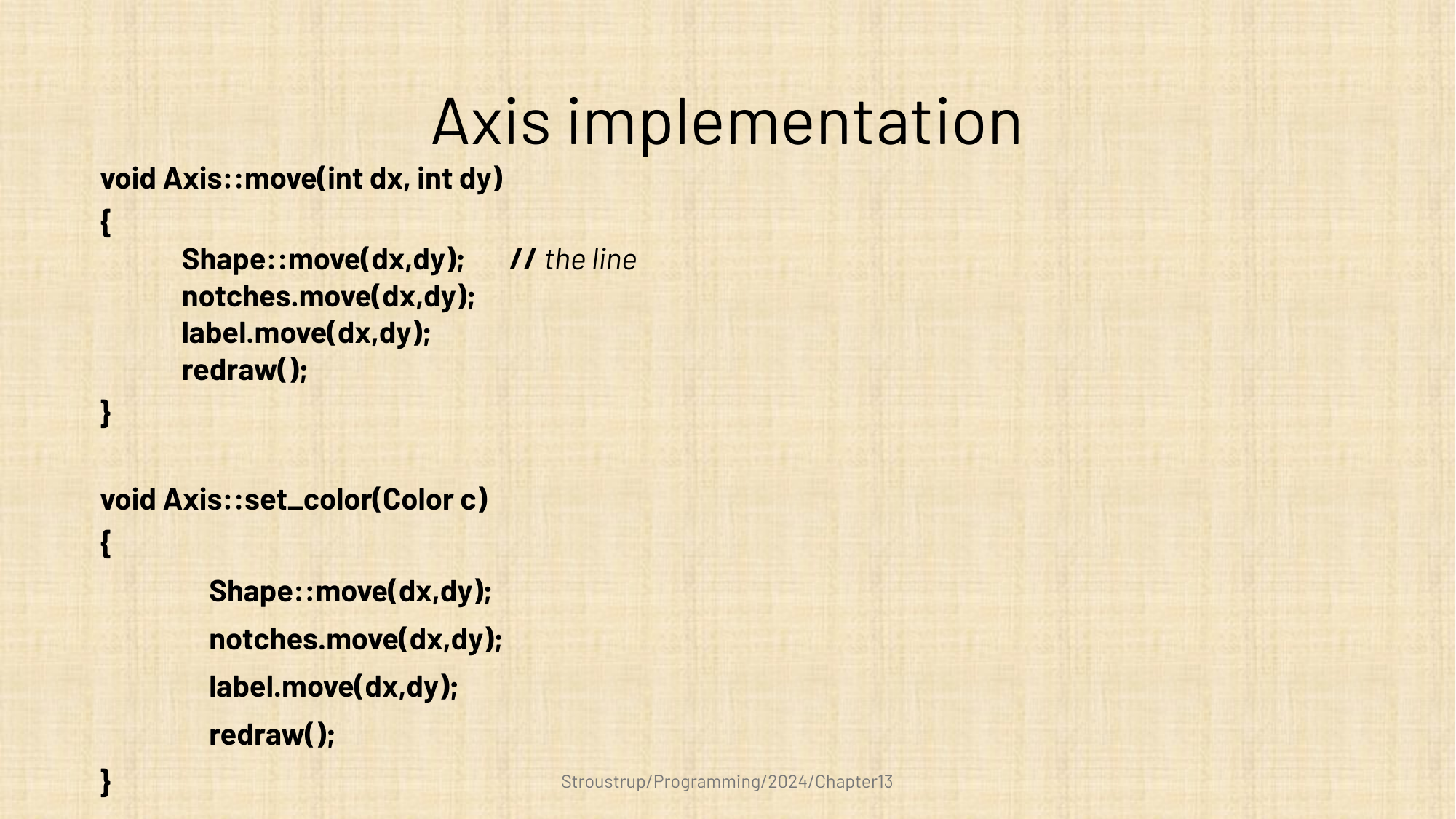

# Axis implementation
void Axis::move(int dx, int dy)
{
	Shape::move(dx,dy);	// the line
	notches.move(dx,dy);
	label.move(dx,dy);
	redraw();
}

void Axis::set_color(Color c)
{
	Shape::move(dx,dy);
	notches.move(dx,dy);
	label.move(dx,dy);
	redraw();
}
Stroustrup/Programming/2024/Chapter13